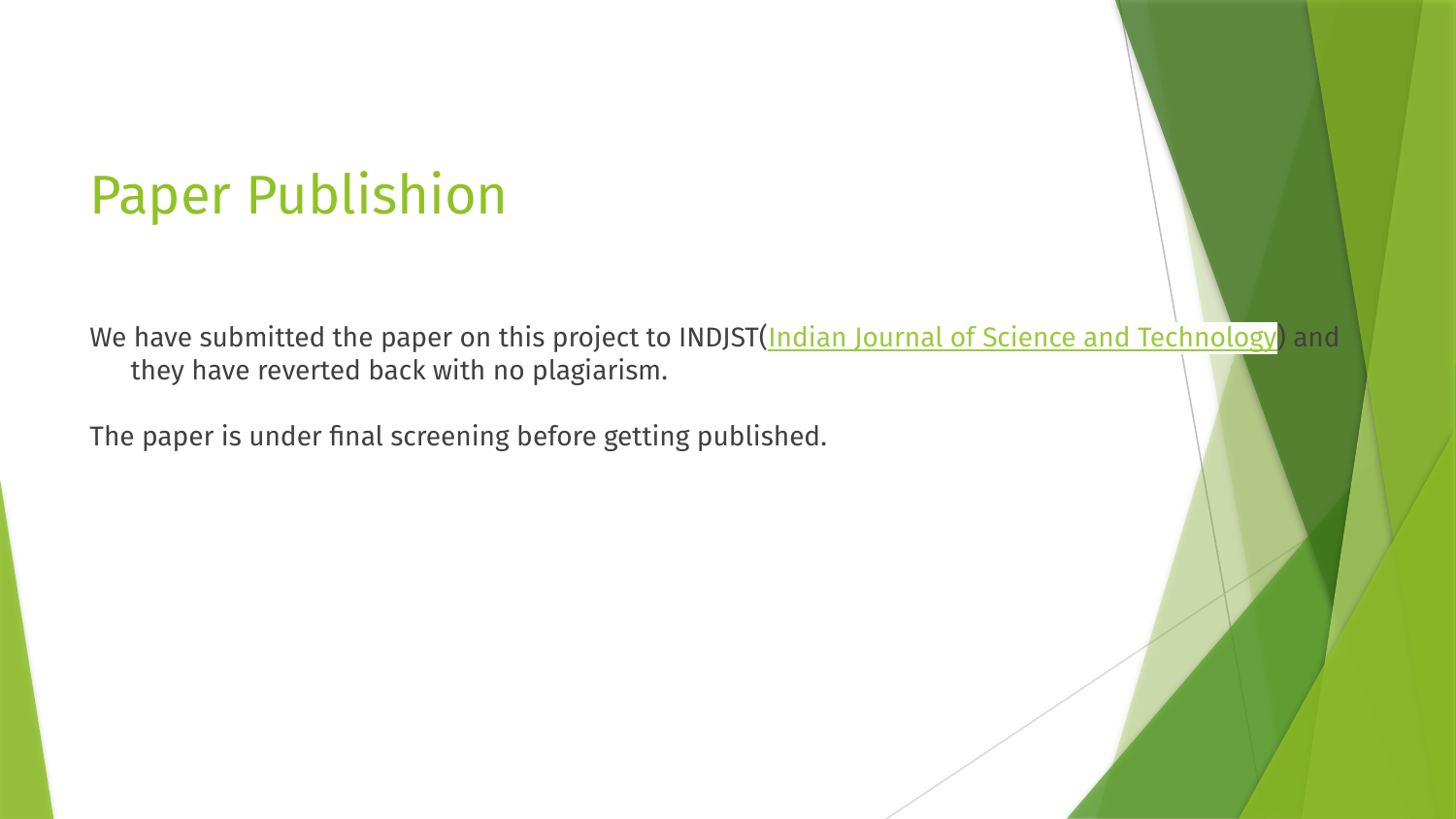

# Paper Publishion
We have submitted the paper on this project to INDJST(Indian Journal of Science and Technology) and they have reverted back with no plagiarism.

The paper is under final screening before getting published.